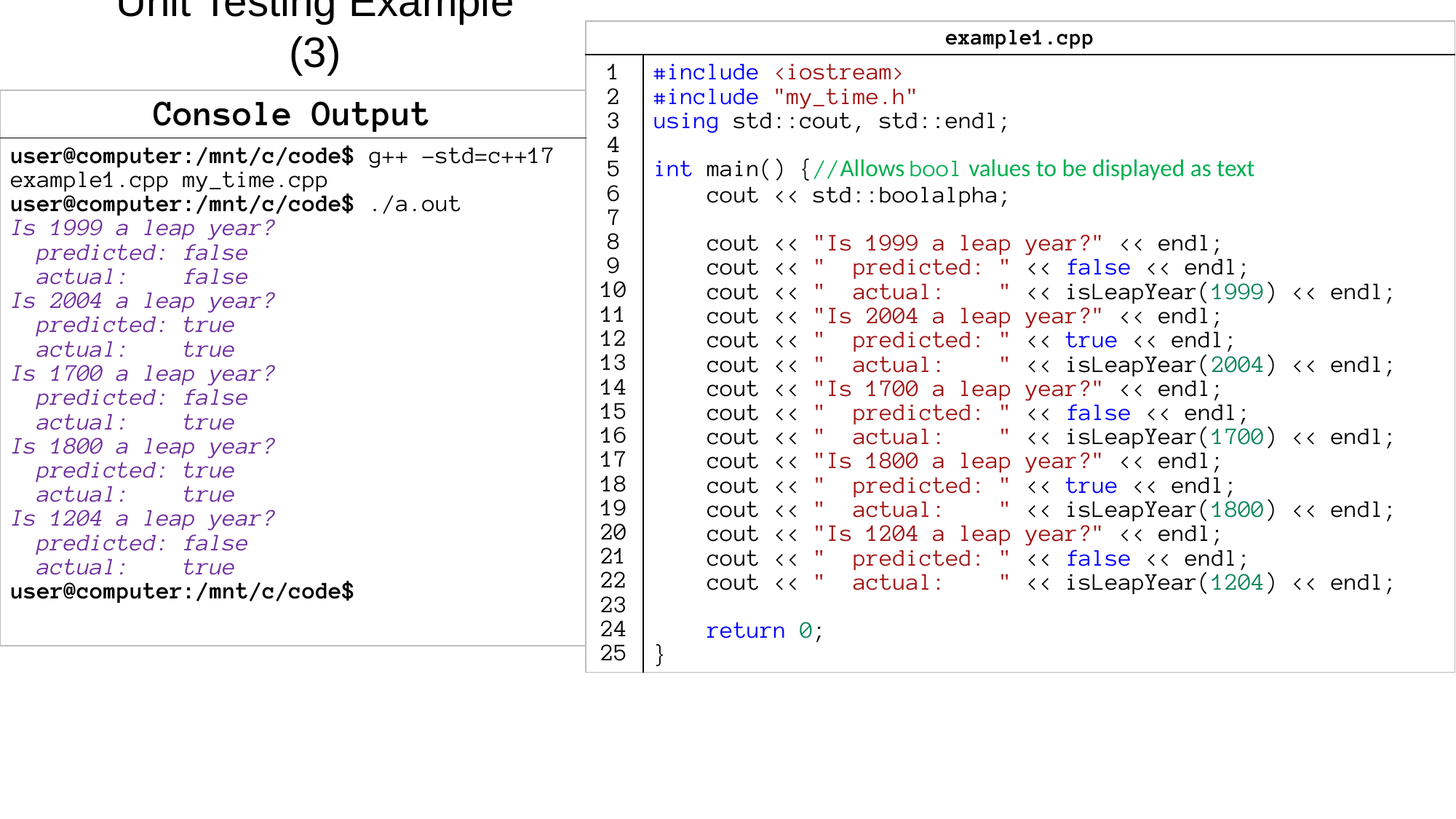

# Unit Testing Example (3)
| example1.cpp |  |
| --- | --- |
| 1 2 3 4 5 6 7 8 9 10 11 12 13 14 15 16 17 18 19 20 21 22 23 24 25 | #include <iostream> #include "my\_time.h" using std::cout, std::endl; int main() {//Allows bool values to be displayed as text     cout << std::boolalpha;     cout << "Is 1999 a leap year?" << endl;     cout << "  predicted: " << false << endl;     cout << "  actual:    " << isLeapYear(1999) << endl;     cout << "Is 2004 a leap year?" << endl;     cout << "  predicted: " << true << endl;     cout << "  actual:    " << isLeapYear(2004) << endl;     cout << "Is 1700 a leap year?" << endl;     cout << "  predicted: " << false << endl;     cout << "  actual:    " << isLeapYear(1700) << endl;     cout << "Is 1800 a leap year?" << endl;     cout << "  predicted: " << true << endl;     cout << "  actual:    " << isLeapYear(1800) << endl;     cout << "Is 1204 a leap year?" << endl;     cout << "  predicted: " << false << endl;     cout << "  actual:    " << isLeapYear(1204) << endl;     return 0; } |
| Console Output |
| --- |
| user@computer:/mnt/c/code$ g++ -std=c++17 example1.cpp my\_time.cpp user@computer:/mnt/c/code$ ./a.out Is 1999 a leap year? predicted: false actual: false Is 2004 a leap year? predicted: true actual: true Is 1700 a leap year? predicted: false actual: true Is 1800 a leap year? predicted: true actual: true Is 1204 a leap year? predicted: false actual: true user@computer:/mnt/c/code$ |